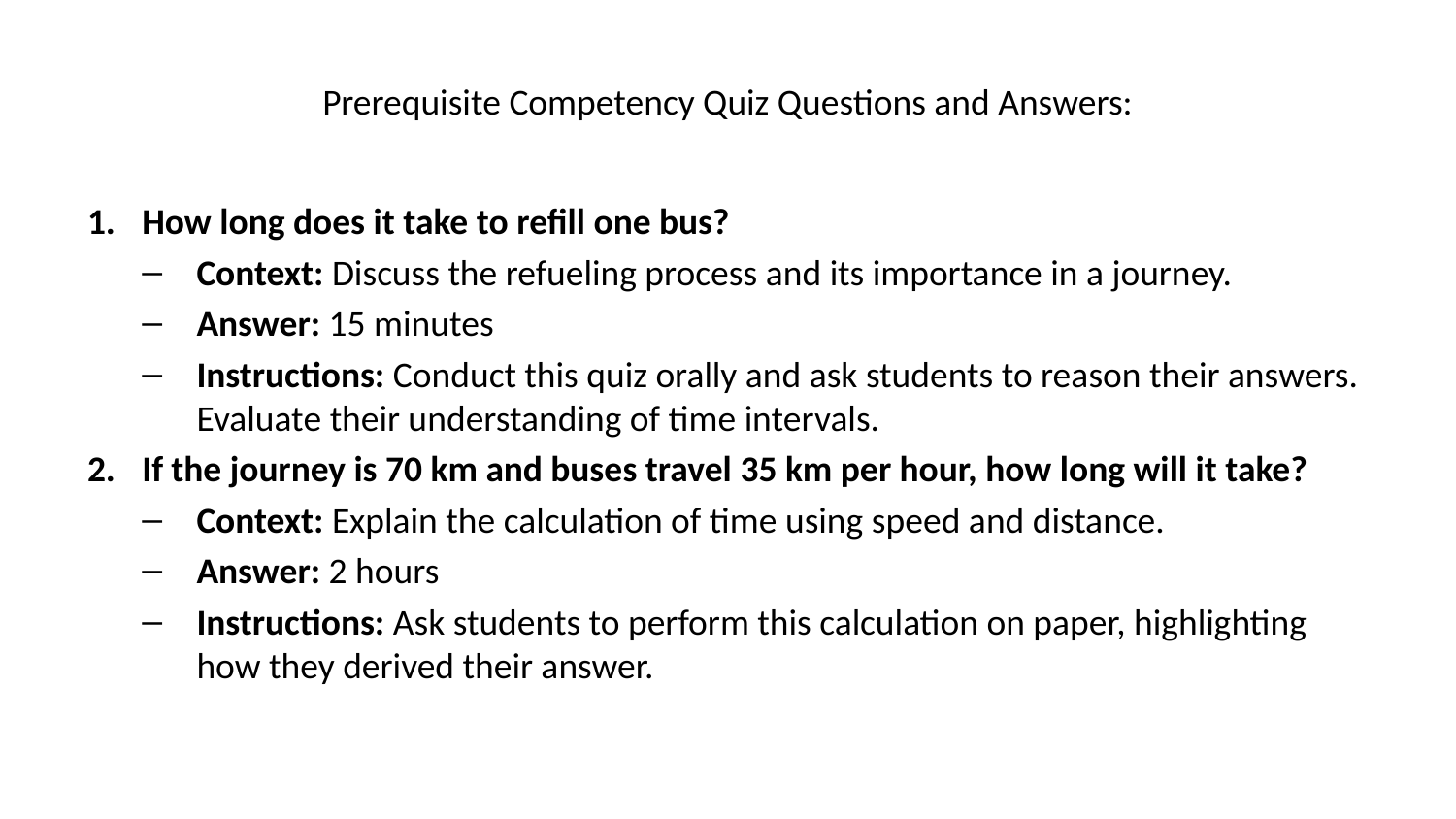

# Prerequisite Competency Quiz Questions and Answers:
How long does it take to refill one bus?
Context: Discuss the refueling process and its importance in a journey.
Answer: 15 minutes
Instructions: Conduct this quiz orally and ask students to reason their answers. Evaluate their understanding of time intervals.
If the journey is 70 km and buses travel 35 km per hour, how long will it take?
Context: Explain the calculation of time using speed and distance.
Answer: 2 hours
Instructions: Ask students to perform this calculation on paper, highlighting how they derived their answer.